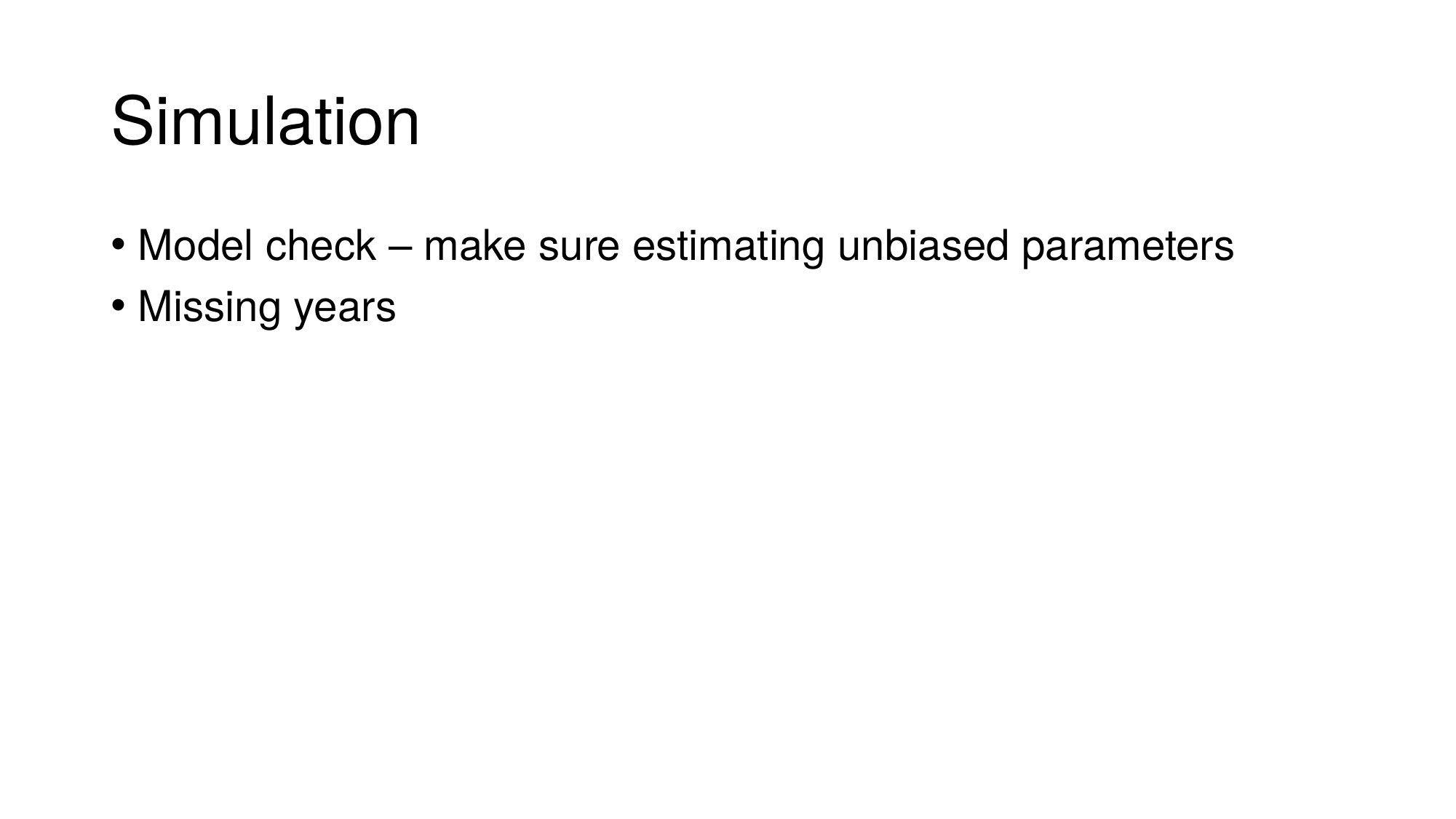

# Simulation
Model check – make sure estimating unbiased parameters
Missing years